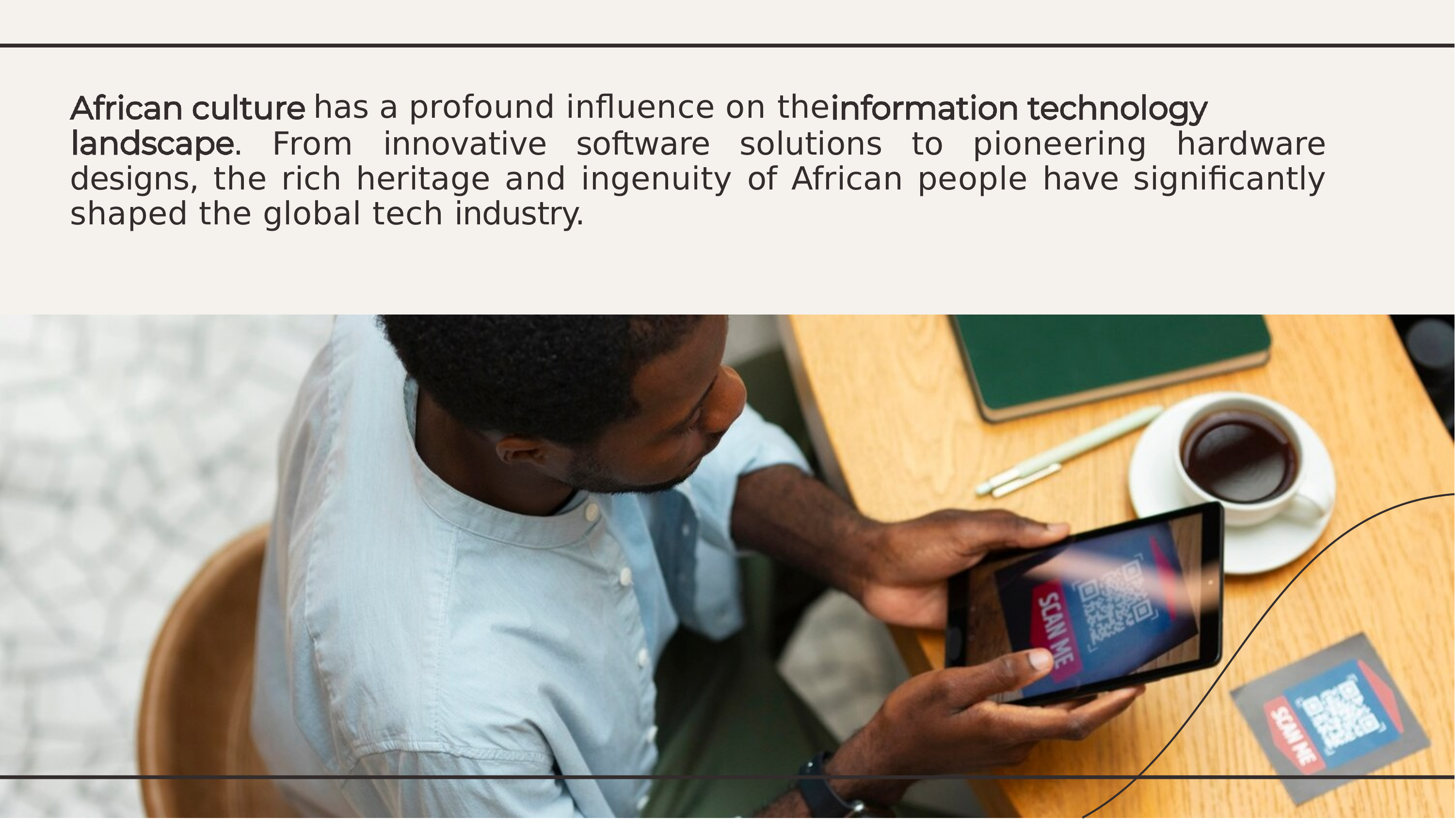

has a profound inﬂuence on the
. From innovative software solutions to pioneering hardware designs, the rich heritage and ingenuity of African people have signiﬁcantly shaped the global tech industry.